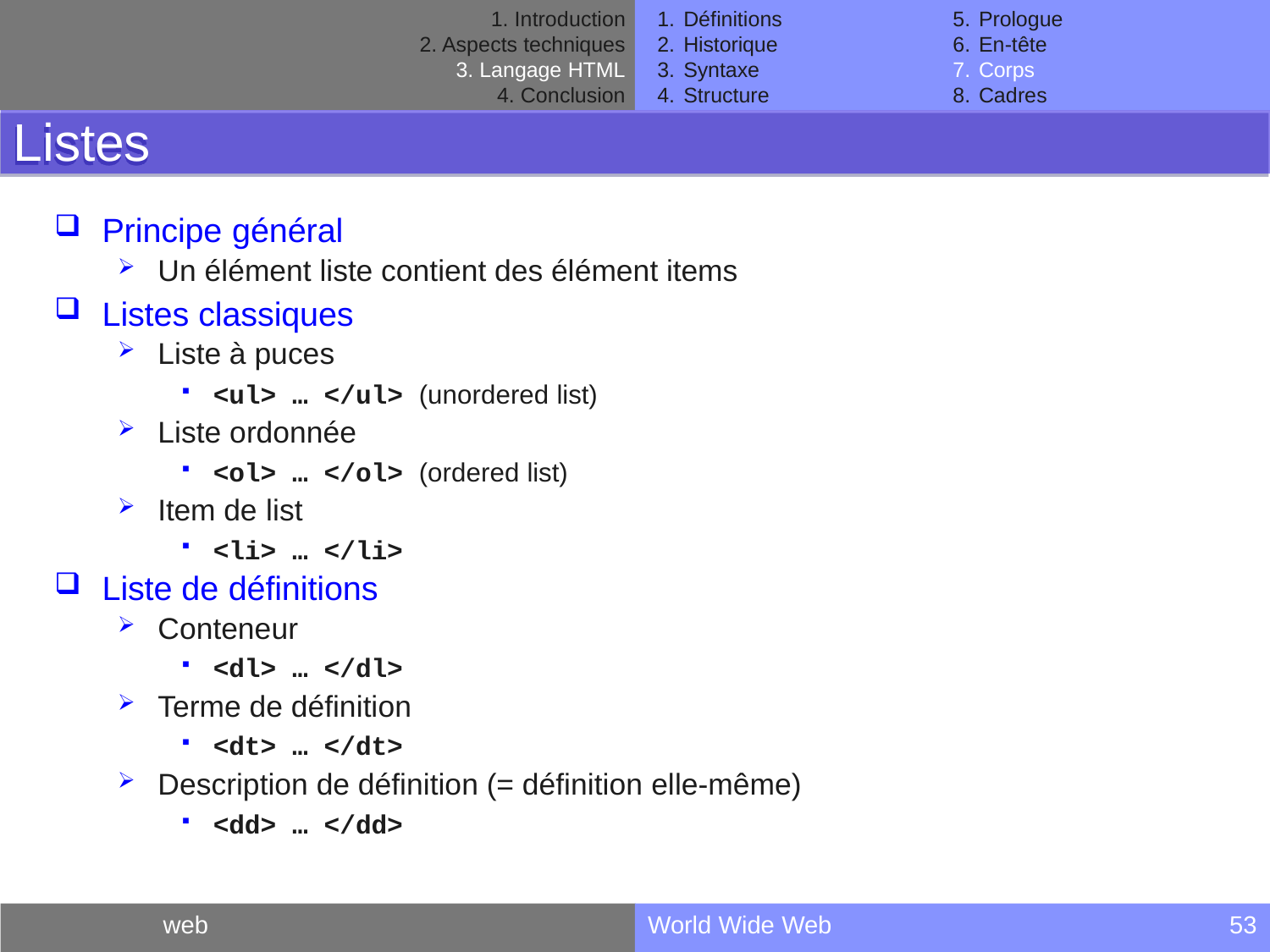

Introduction
Aspects techniques
Langage HTML
Conclusion
Définitions
Historique
Syntaxe
Structure
Prologue
En-tête
Corps
Cadres

Listes

Principe général
Un élément liste contient des élément items
Listes classiques
Liste à puces
<ul> … </ul> (unordered list)
Liste ordonnée
<ol> … </ol> (ordered list)
Item de list
<li> … </li>
Liste de définitions
Conteneur
<dl> … </dl>
Terme de définition
<dt> … </dt>
Description de définition (= définition elle-même)
<dd> … </dd>

web
World Wide Web
53